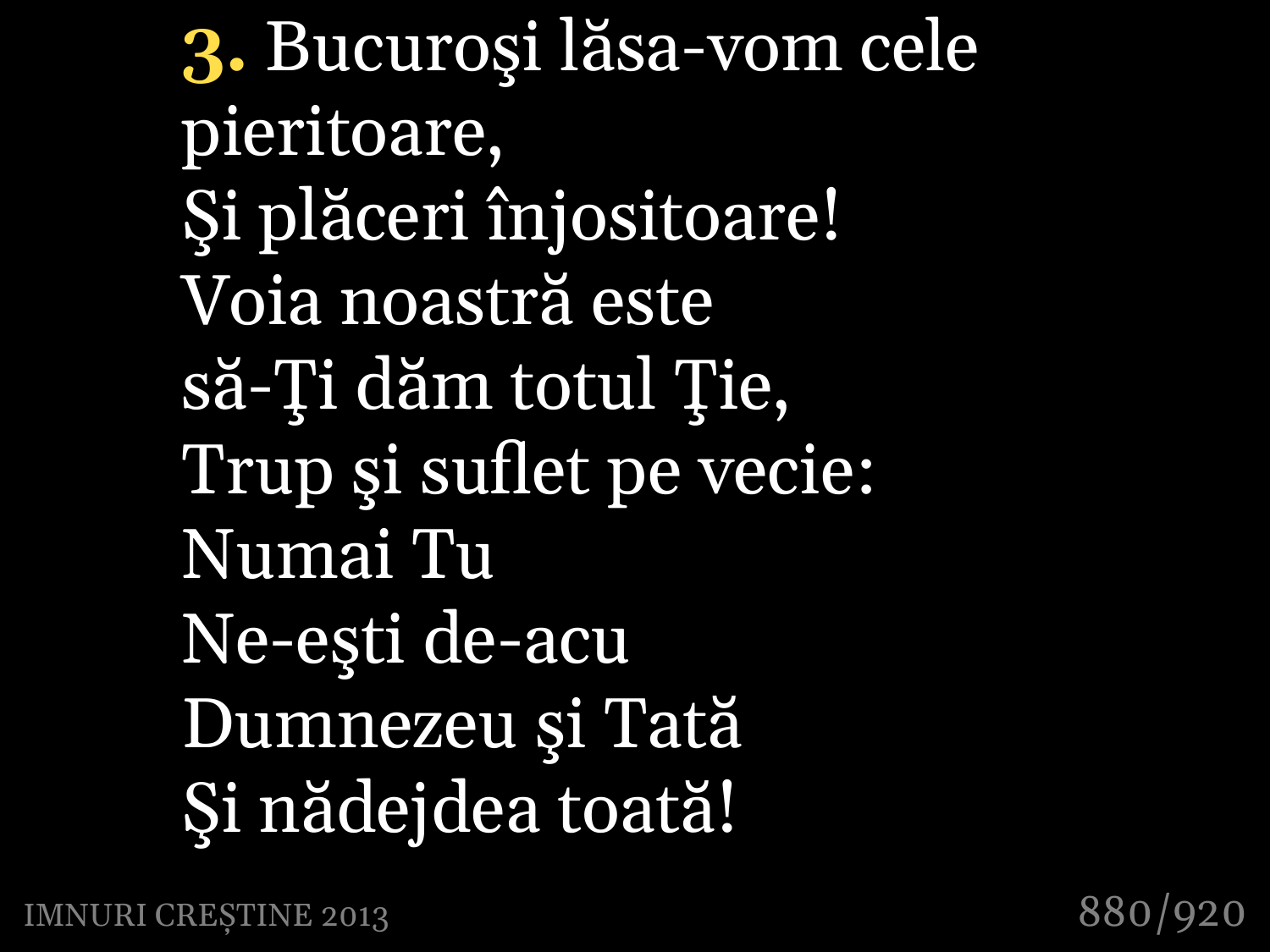

3. Bucuroşi lăsa-vom cele pieritoare,
Şi plăceri înjositoare!
Voia noastră este
să-Ţi dăm totul Ţie,
Trup şi suflet pe vecie:
Numai Tu
Ne-eşti de-acu
Dumnezeu şi Tată
Şi nădejdea toată!
880/920
IMNURI CREȘTINE 2013